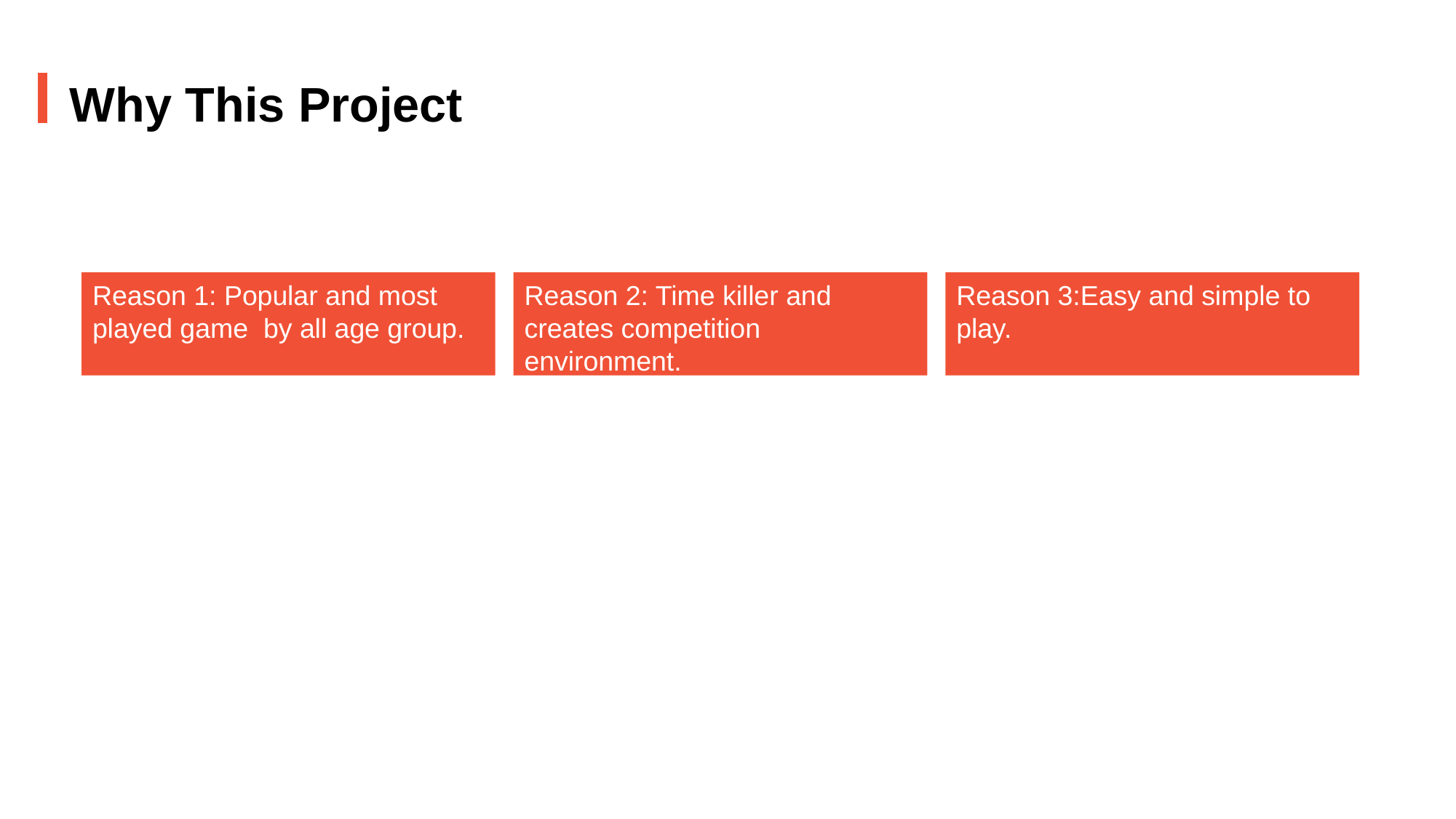

Why This Project

Reason 2: Time killer and creates competition environment.
Reason 3:Easy and simple to play.
Reason 1: Popular and most played game  by all age group.